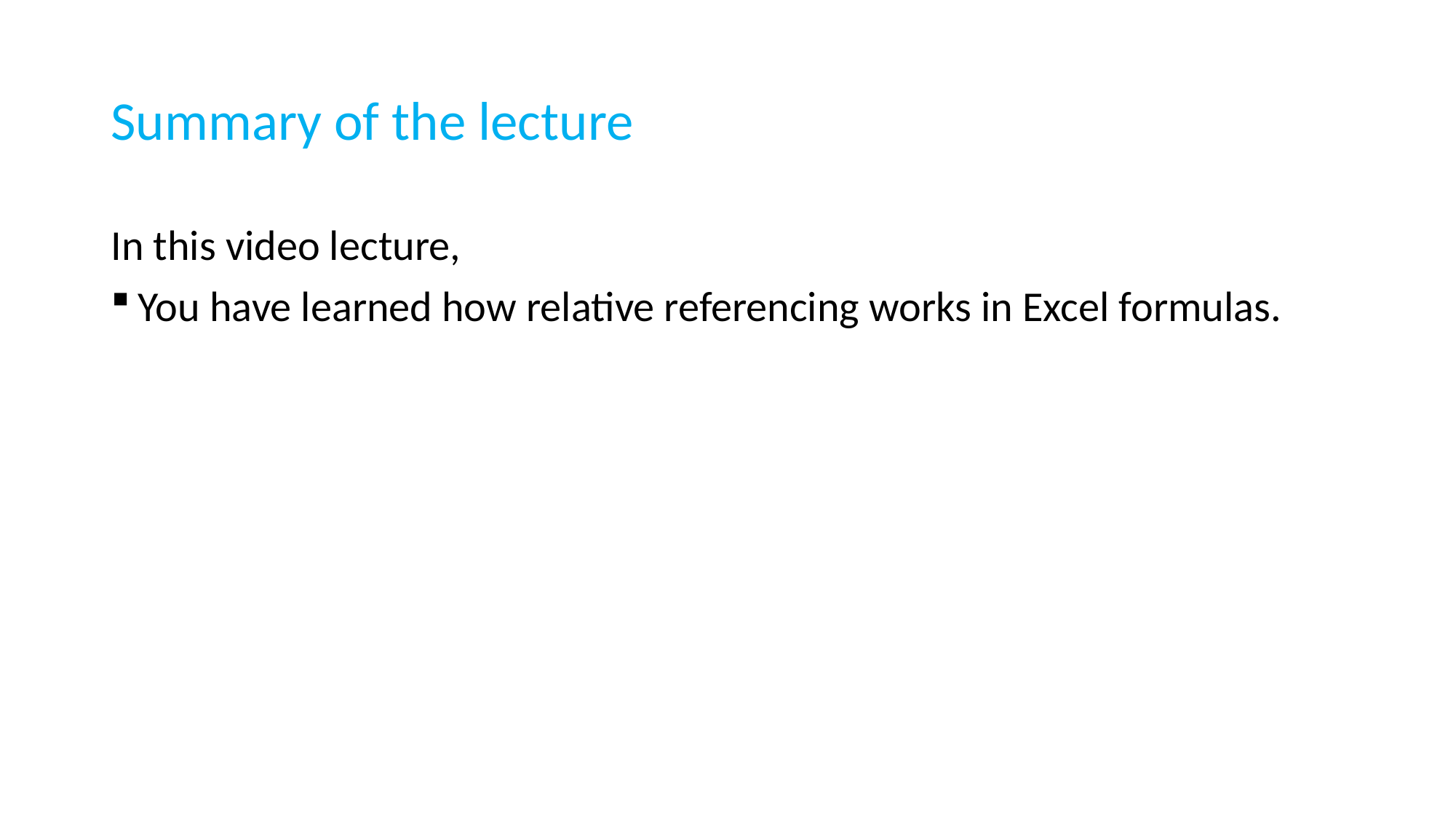

# Summary of the lecture
In this video lecture,
You have learned how relative referencing works in Excel formulas.